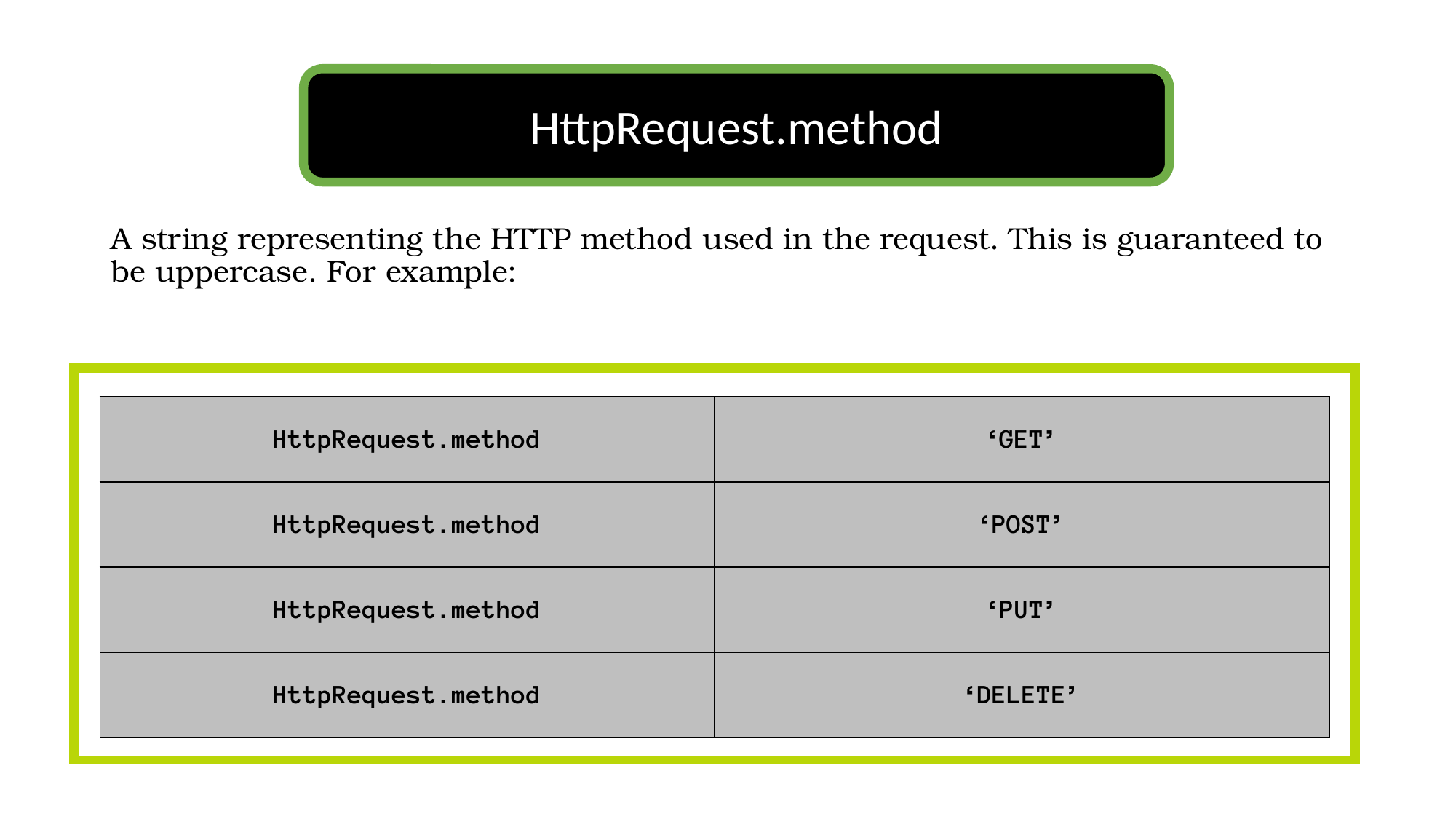

HttpRequest.method
A string representing the HTTP method used in the request. This is guaranteed to be uppercase. For example:

| HttpRequest.method | ‘GET’ |
| --- | --- |
| HttpRequest.method | ‘POST’ |
| HttpRequest.method | ‘PUT’ |
| HttpRequest.method | ‘DELETE’ |